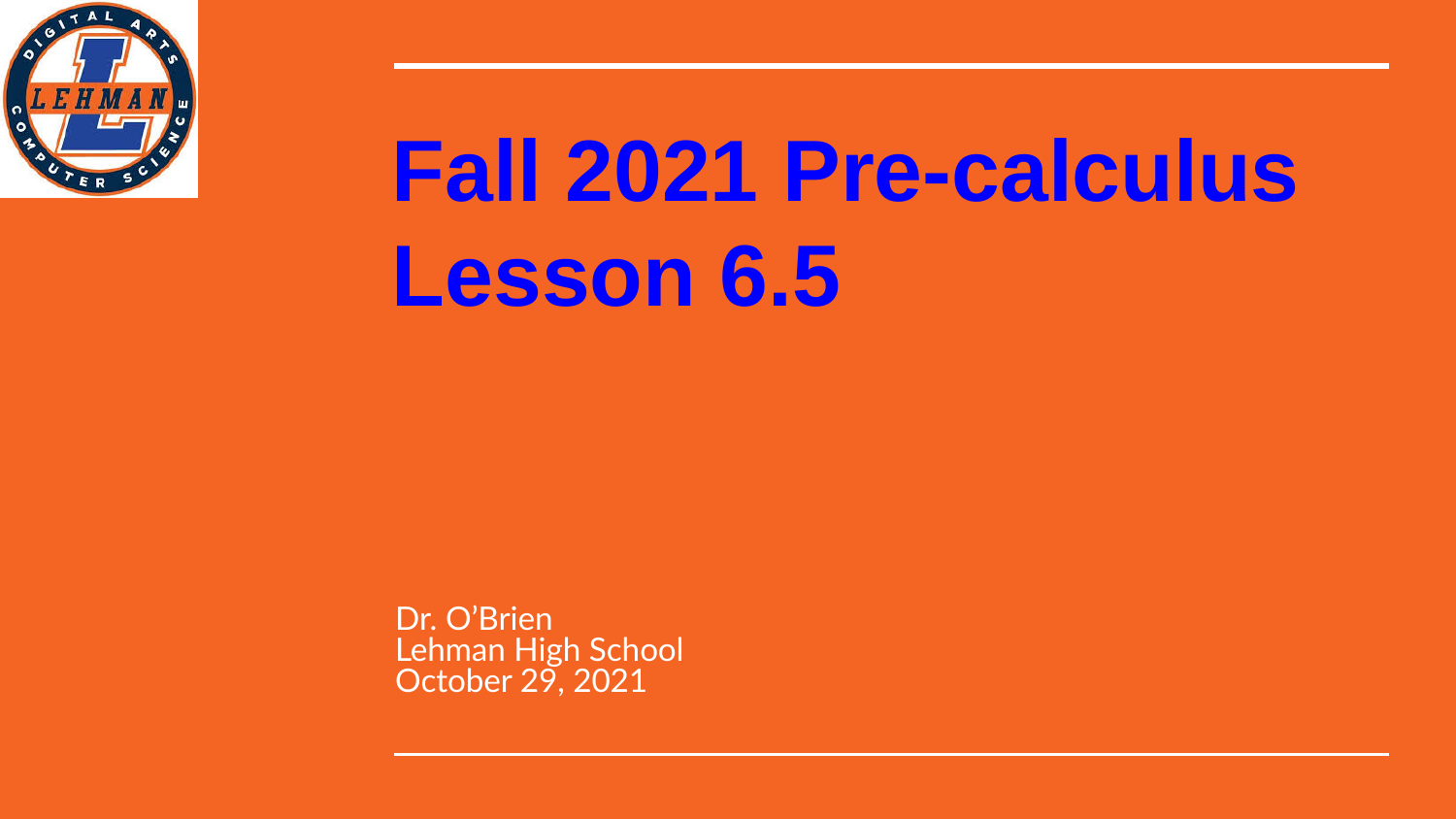

# Fall 2021 Pre-calculus
Lesson 6.5
Dr. O’Brien
Lehman High School
October 29, 2021